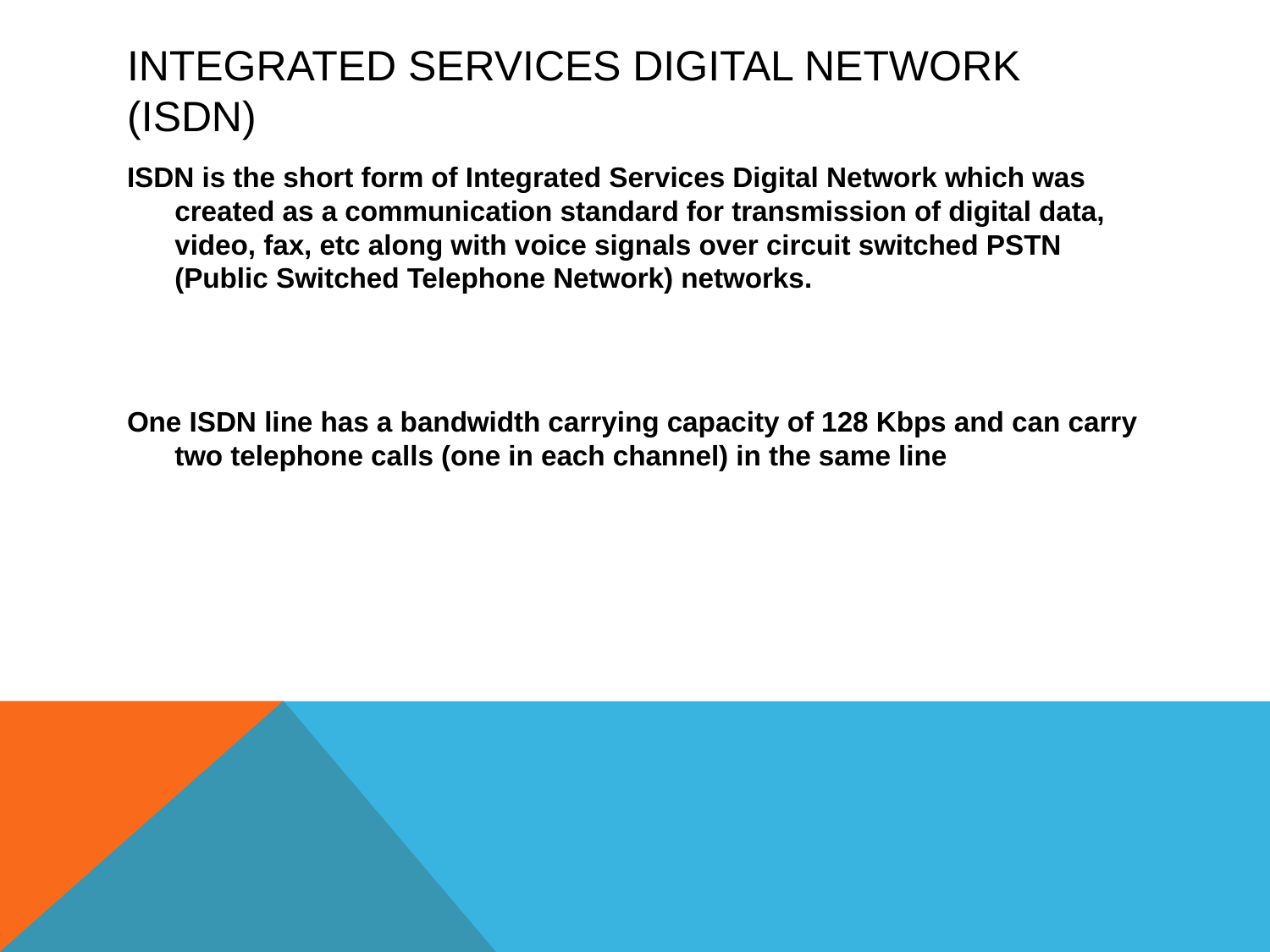

# Integrated Services Digital Network (ISDN)
ISDN is the short form of Integrated Services Digital Network which was created as a communication standard for transmission of digital data, video, fax, etc along with voice signals over circuit switched PSTN (Public Switched Telephone Network) networks.

One ISDN line has a bandwidth carrying capacity of 128 Kbps and can carry two telephone calls (one in each channel) in the same line